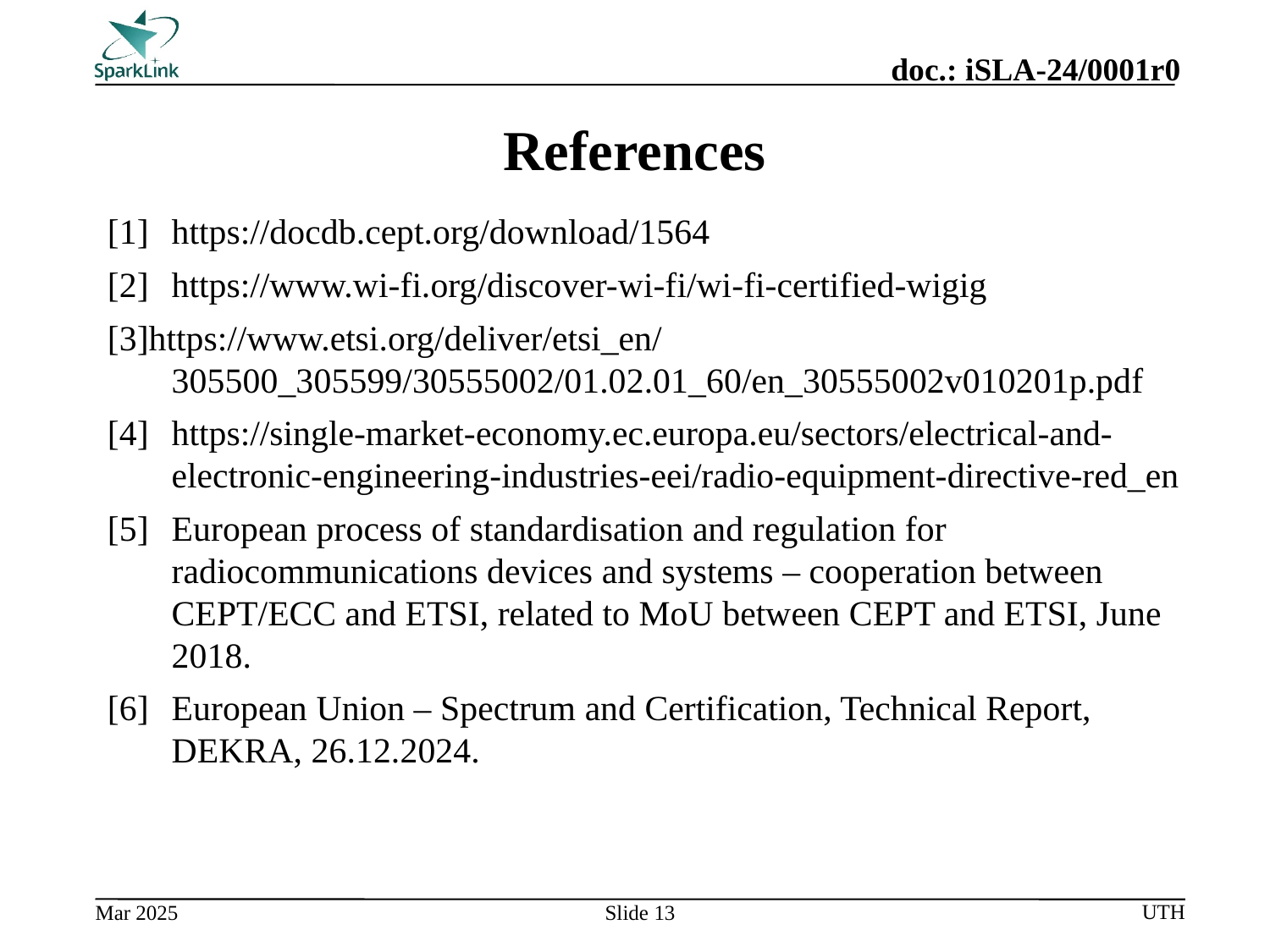

# References
[1]	https://docdb.cept.org/download/1564
[2]	https://www.wi-fi.org/discover-wi-fi/wi-fi-certified-wigig
[3]https://www.etsi.org/deliver/etsi_en/305500_305599/30555002/01.02.01_60/en_30555002v010201p.pdf
[4]	https://single-market-economy.ec.europa.eu/sectors/electrical-and-electronic-engineering-industries-eei/radio-equipment-directive-red_en
[5]	European process of standardisation and regulation for radiocommunications devices and systems – cooperation between CEPT/ECC and ETSI, related to MoU between CEPT and ETSI, June 2018.
[6]	European Union – Spectrum and Certification, Technical Report, DEKRA, 26.12.2024.
Slide 13